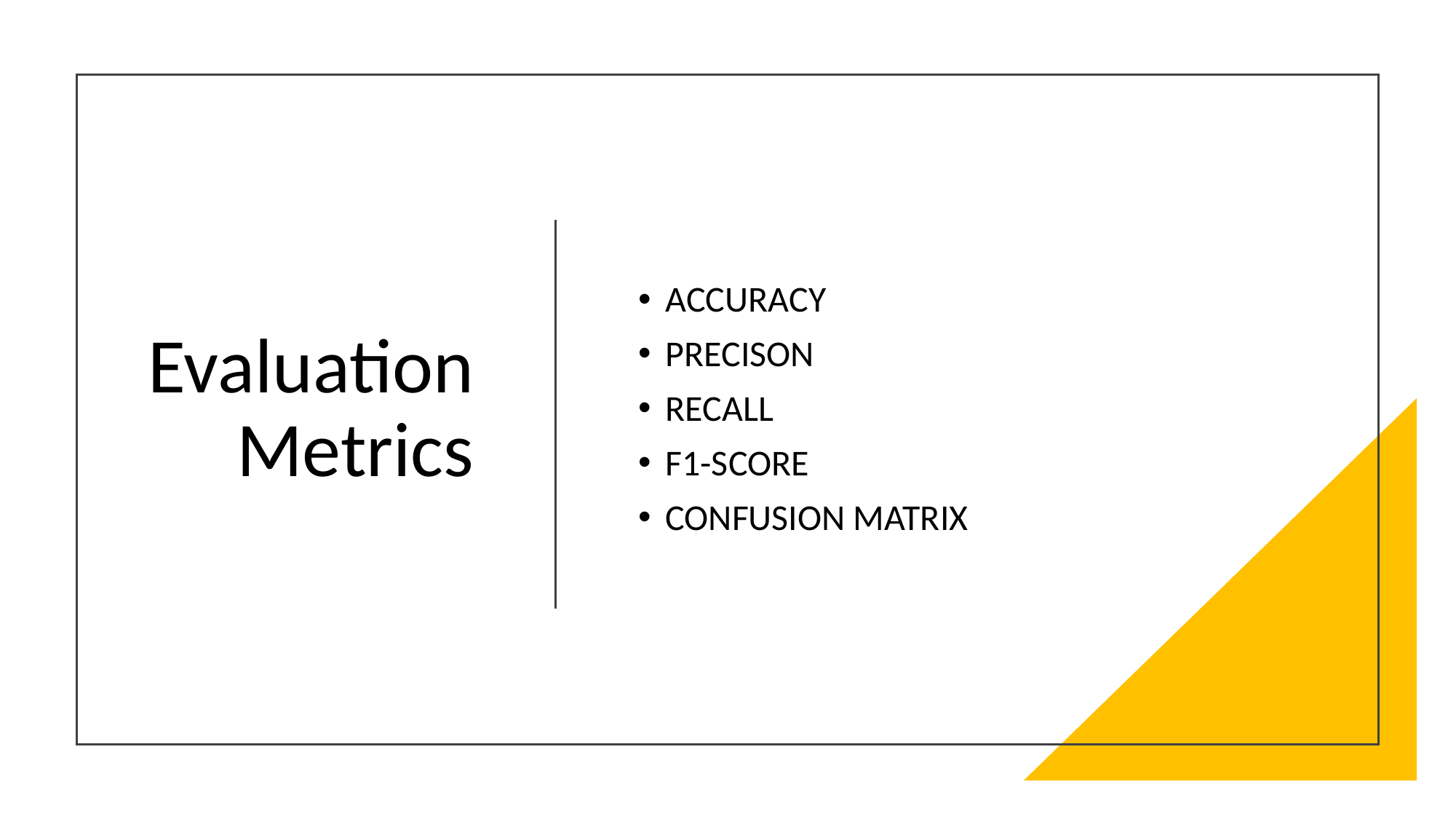

# Evaluation Metrics
ACCURACY
PRECISON
RECALL
F1-SCORE
CONFUSION MATRIX